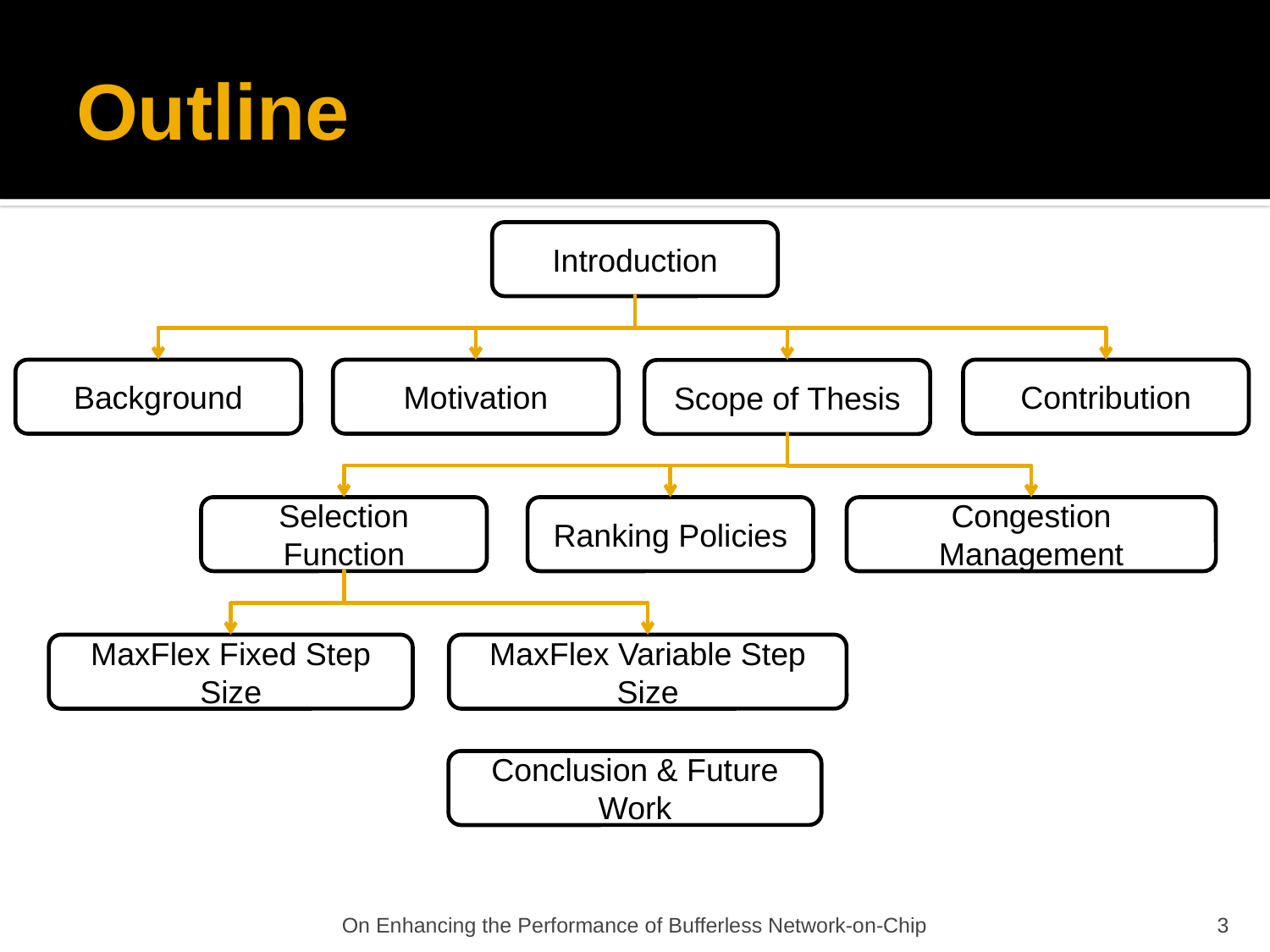

# Outline
Introduction
Background
Motivation
Contribution
Scope of Thesis
Selection Function
Ranking Policies
Congestion Management
MaxFlex Fixed Step Size
MaxFlex Variable Step Size
Conclusion & Future Work
On Enhancing the Performance of Bufferless Network-on-Chip
3